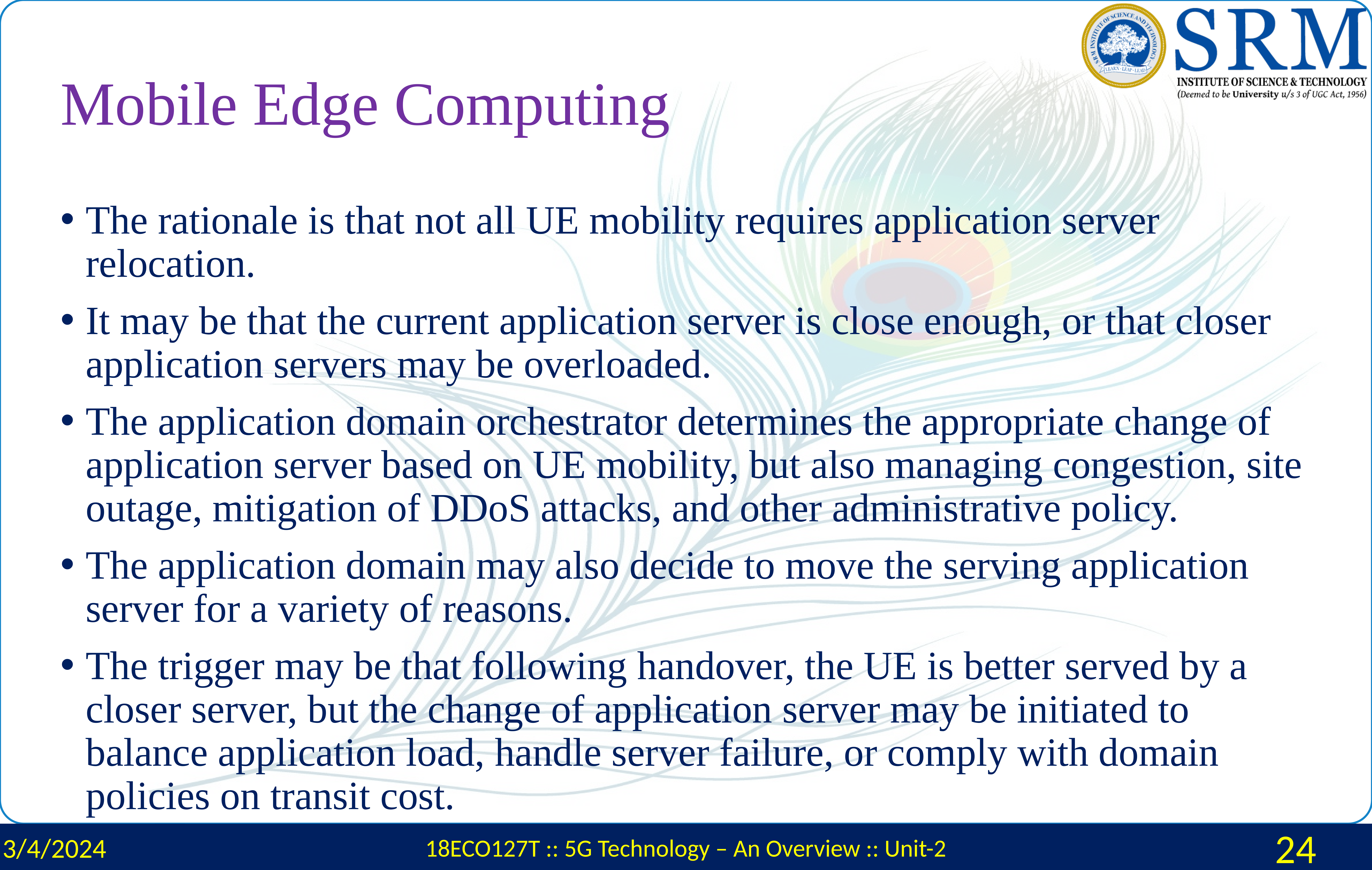

# Mobile Edge Computing
The rationale is that not all UE mobility requires application server relocation.
It may be that the current application server is close enough, or that closer application servers may be overloaded.
The application domain orchestrator determines the appropriate change of application server based on UE mobility, but also managing congestion, site outage, mitigation of DDoS attacks, and other administrative policy.
The application domain may also decide to move the serving application server for a variety of reasons.
The trigger may be that following handover, the UE is better served by a closer server, but the change of application server may be initiated to balance application load, handle server failure, or comply with domain policies on transit cost.
3/4/2024
18ECO127T :: 5G Technology – An Overview :: Unit-2
24